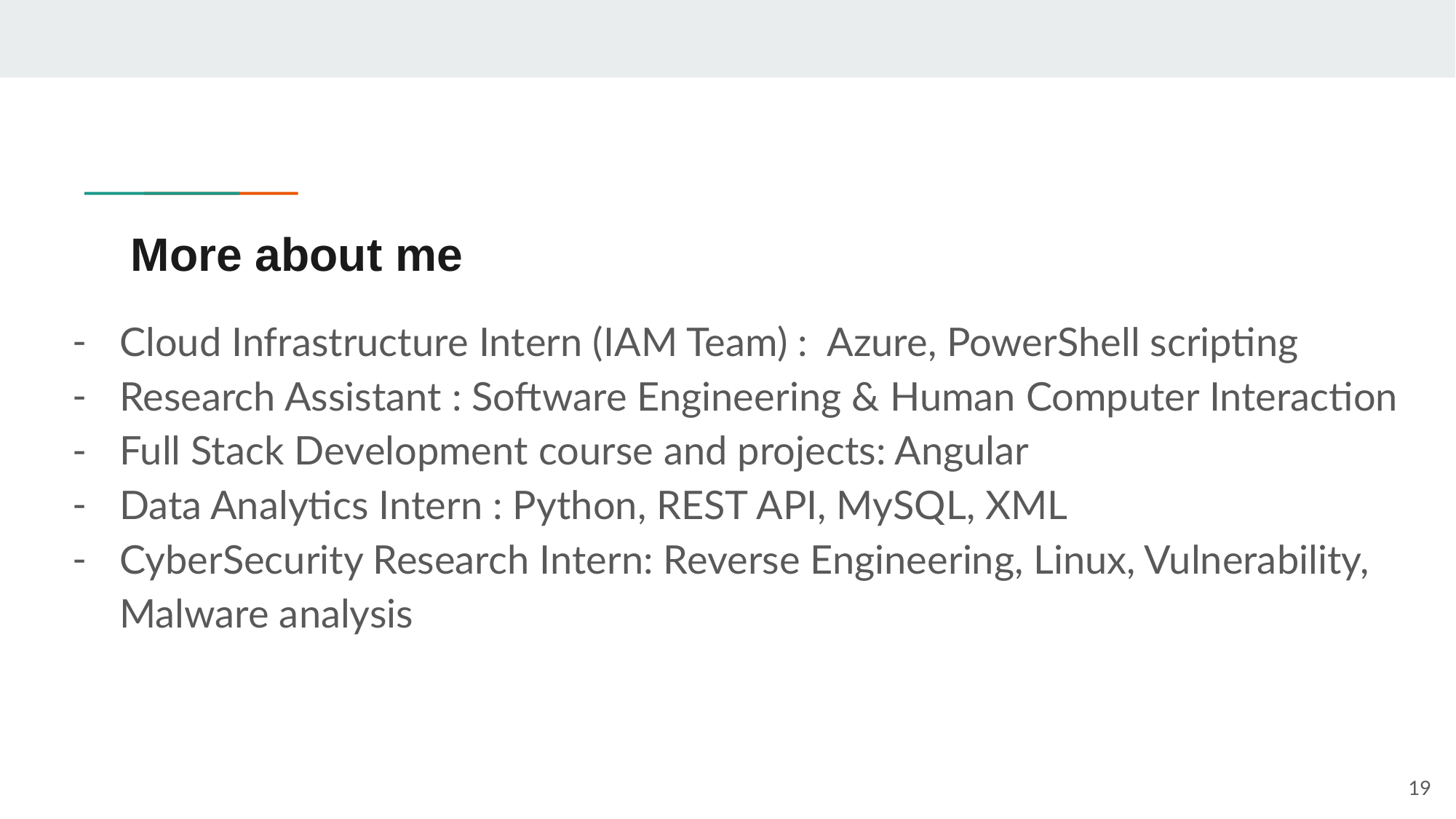

# More about me
Cloud Infrastructure Intern (IAM Team) :  Azure, PowerShell scripting
Research Assistant : Software Engineering & Human Computer Interaction
Full Stack Development course and projects: Angular
Data Analytics Intern : Python, REST API, MySQL, XML
CyberSecurity Research Intern: Reverse Engineering, Linux, Vulnerability, Malware analysis
19